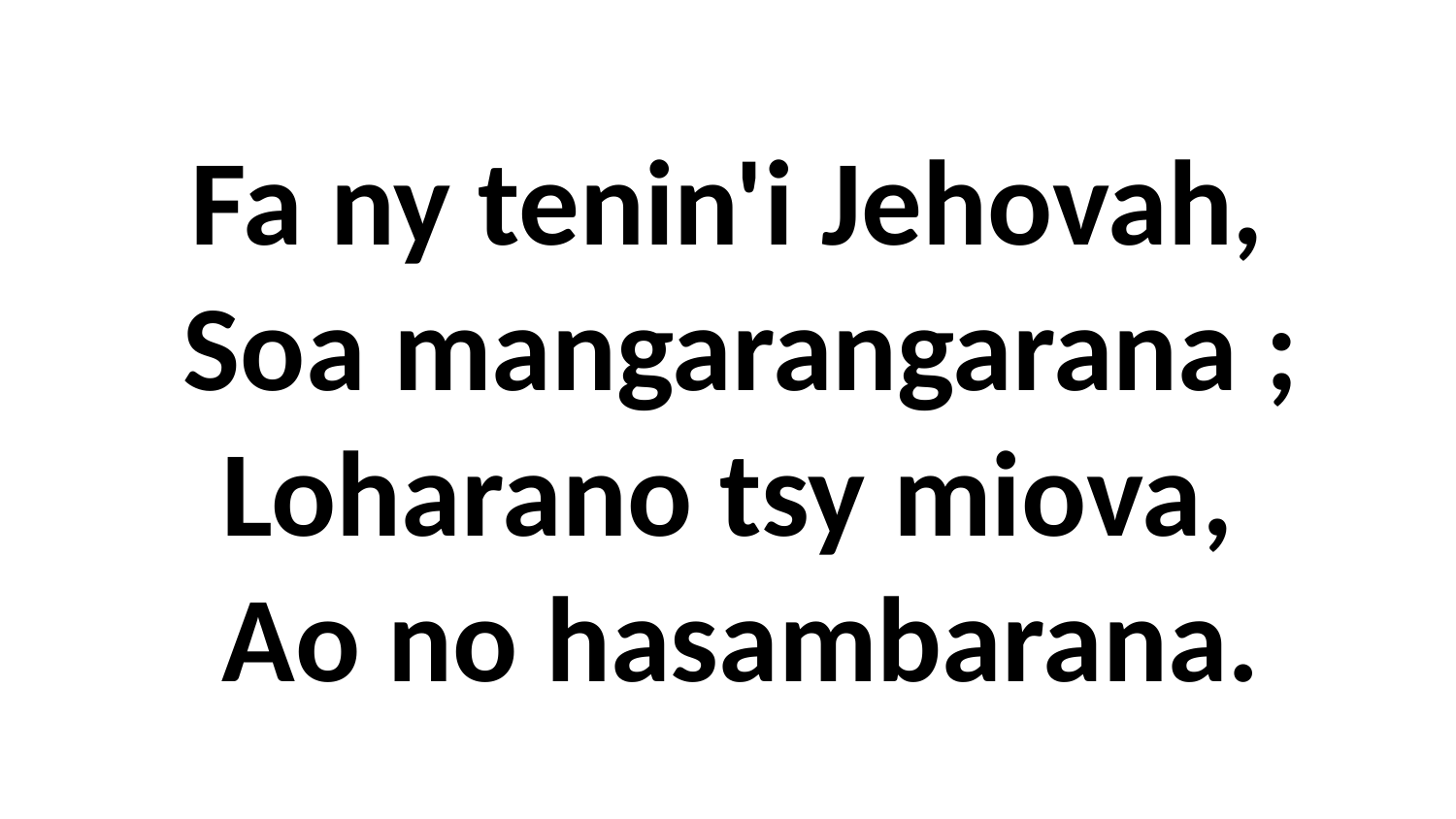

Fa ny tenin'i Jehovah,
 Soa mangarangarana ;
Loharano tsy miova,
 Ao no hasambarana.